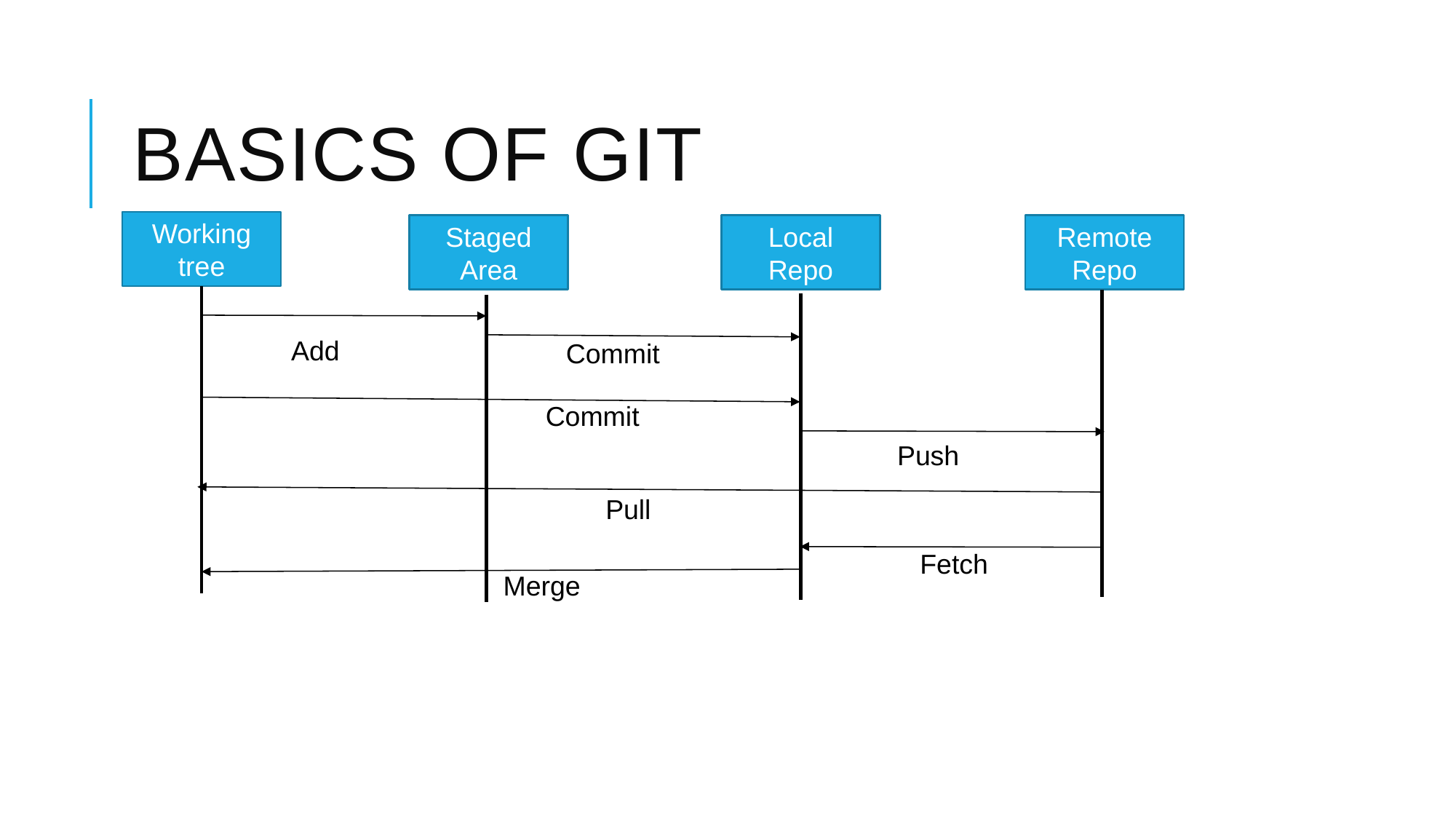

# Basics of Git

Working tree
Remote Repo
Local Repo
Staged Area
Add
Commit
Commit
Push
Pull
Fetch
Merge